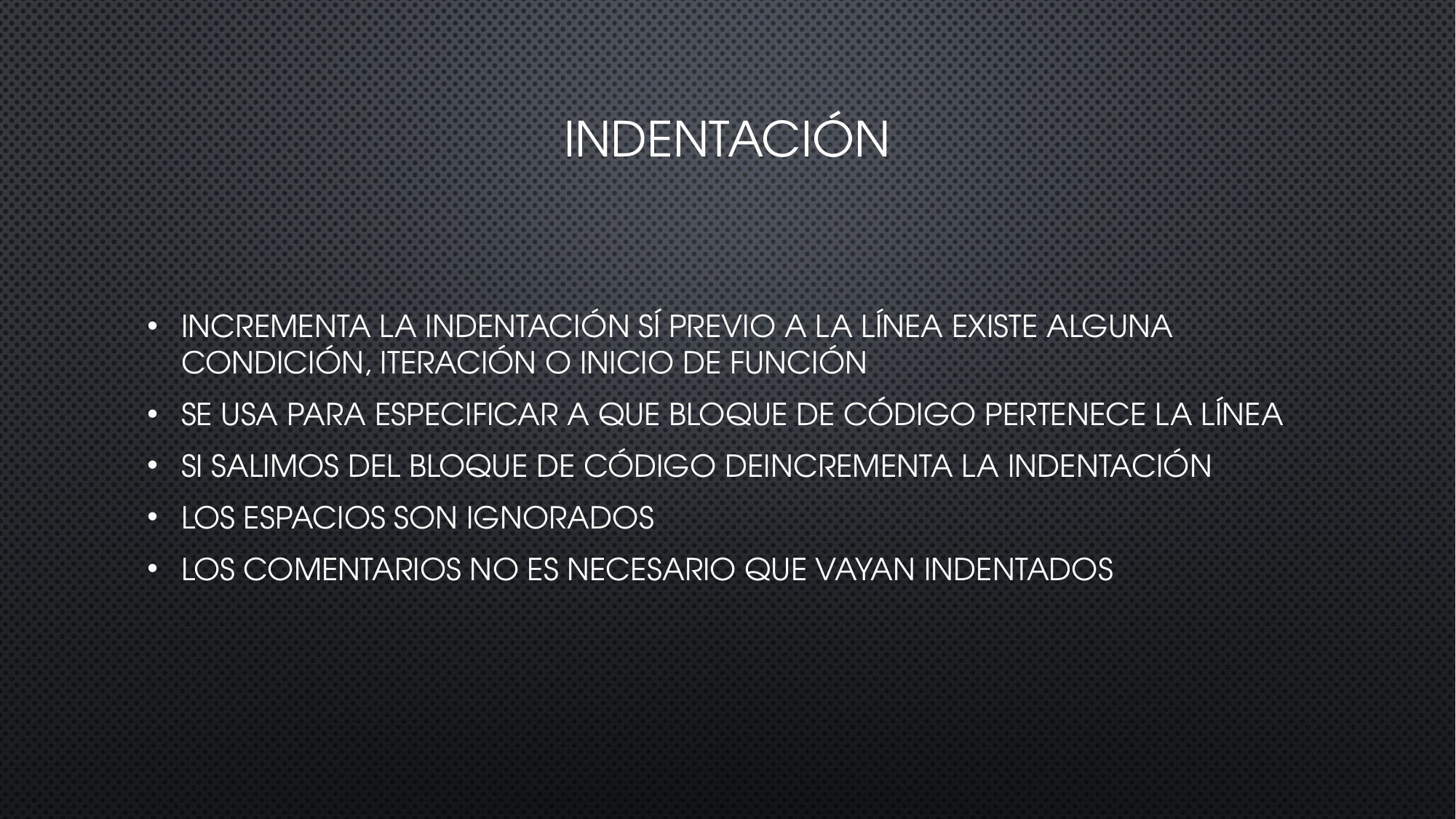

# Indentación
Incrementa la indentación sí previo a la línea existe alguna condición, iteración o inicio de función
Se usa para especificar a que bloque de código pertenece la línea
Si salimos del bloque de código deincrementa la indentación
Los espacios son ignorados
Los comentarios no es necesario que vayan indentados